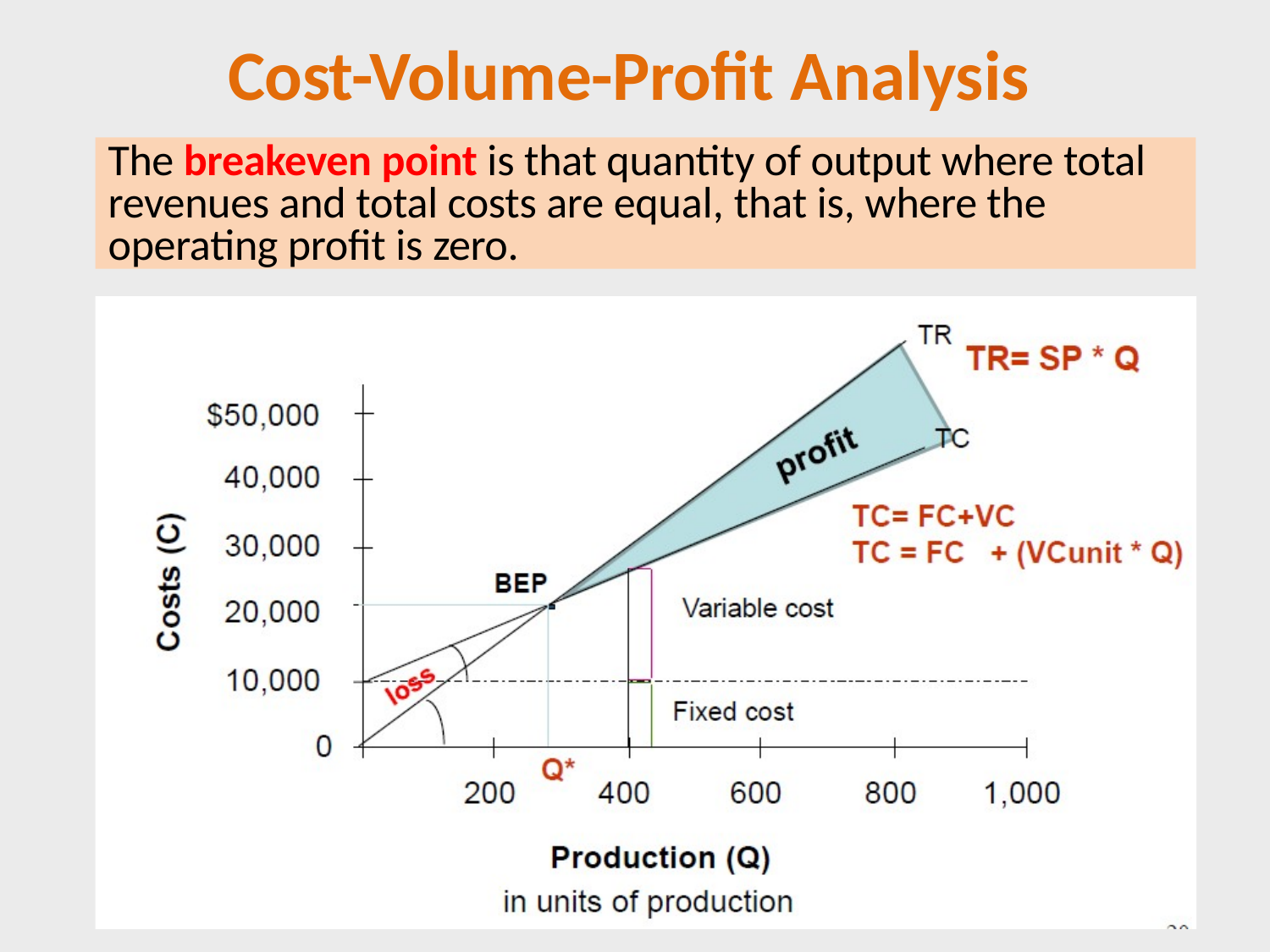

# Cost-Volume-Profit Analysis
The breakeven point is that quantity of output where total  revenues and total costs are equal, that is, where the  operating profit is zero.